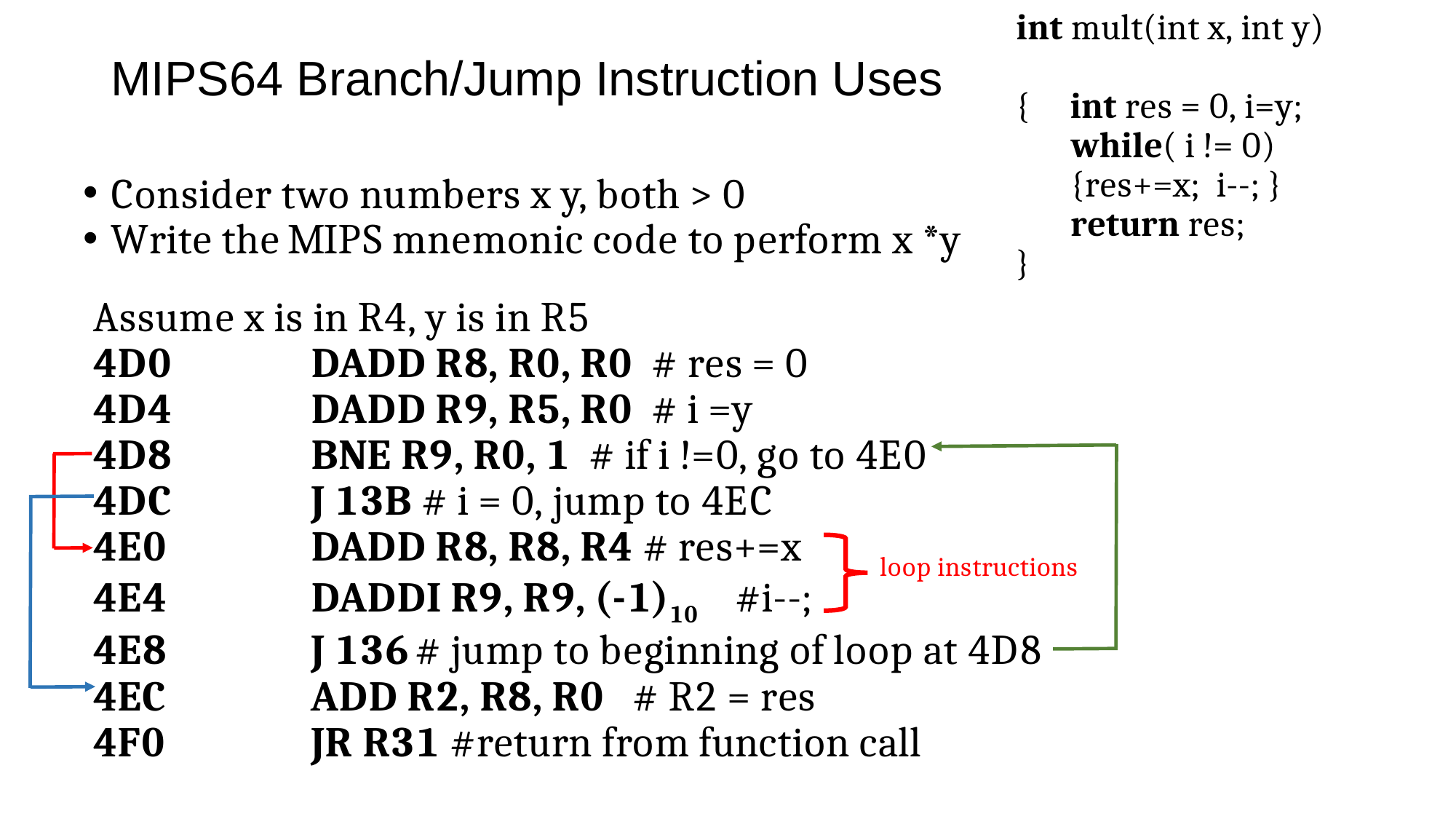

int mult(int x, int y)
{     int res = 0, i=y;
while( i != 0)
{res+=x;  i--; }
return res;
}
# MIPS64 Branch/Jump Instruction Uses
Consider two numbers x y, both > 0
Write the MIPS mnemonic code to perform x *y

Assume x is in R4, y is in R5
4D0		DADD R8, R0, R0  # res = 0
4D4		DADD R9, R5, R0  # i =y
4D8		BNE R9, R0, 1  # if i !=0, go to 4E0
4DC		J 13B # i = 0, jump to 4EC
4E0		DADD R8, R8, R4 # res+=x
4E4		DADDI R9, R9, (-1)10    #i--;
4E8		J 136 # jump to beginning of loop at 4D8
4EC		ADD R2, R8, R0   # R2 = res
4F0		JR R31 #return from function call

loop instructions